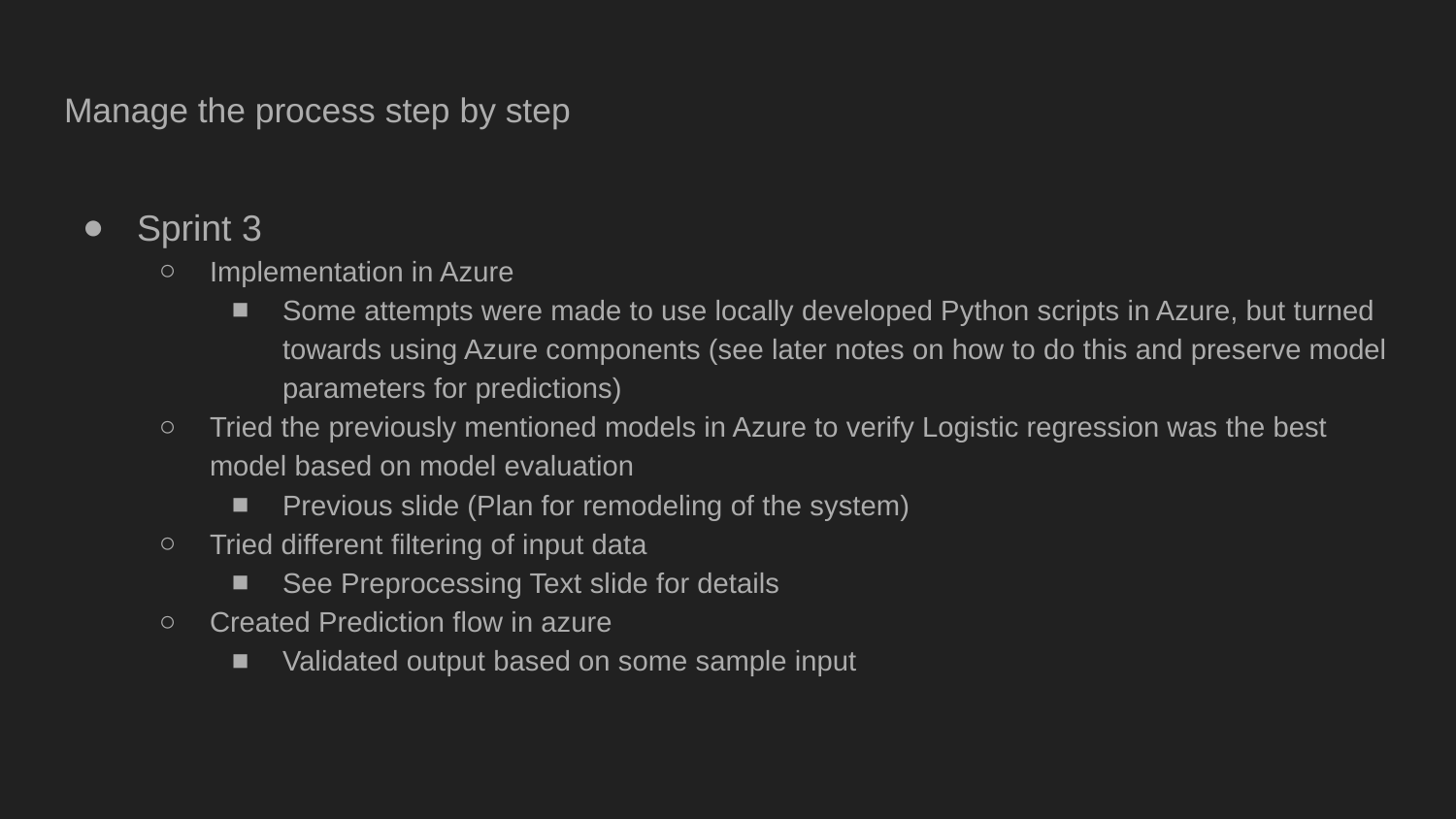

# Manage the process step by step
Sprint 3
Implementation in Azure
Some attempts were made to use locally developed Python scripts in Azure, but turned towards using Azure components (see later notes on how to do this and preserve model parameters for predictions)
Tried the previously mentioned models in Azure to verify Logistic regression was the best model based on model evaluation
Previous slide (Plan for remodeling of the system)
Tried different filtering of input data
See Preprocessing Text slide for details
Created Prediction flow in azure
Validated output based on some sample input